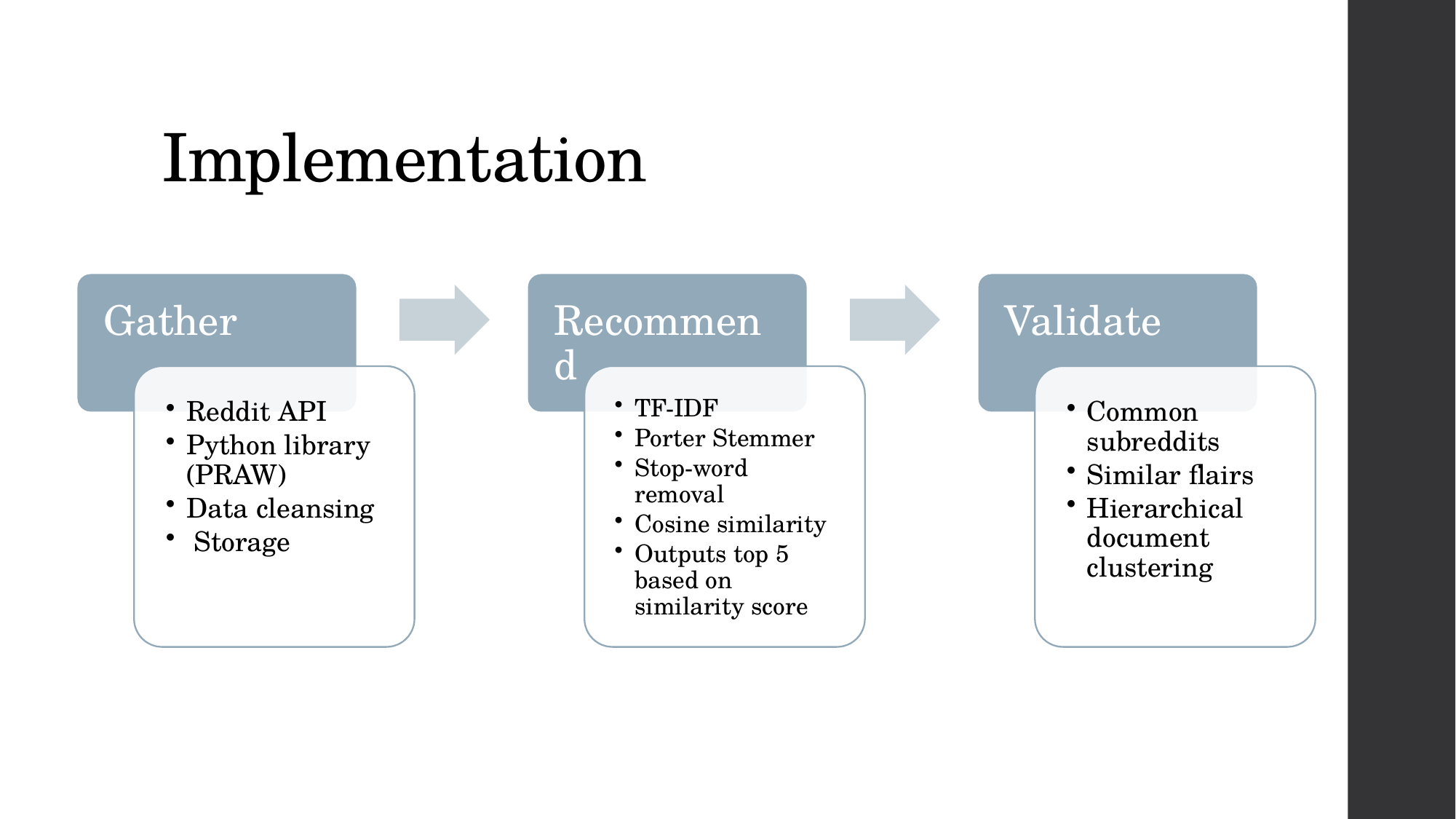

# Implementation
Gather
Reddit API
Python library (PRAW)
Data cleansing
 Storage

Recommend
TF-IDF
Porter Stemmer
Stop-word removal
Cosine similarity
Outputs top 5 based on similarity score

Validate
Common subreddits
Similar flairs
Hierarchical document clustering